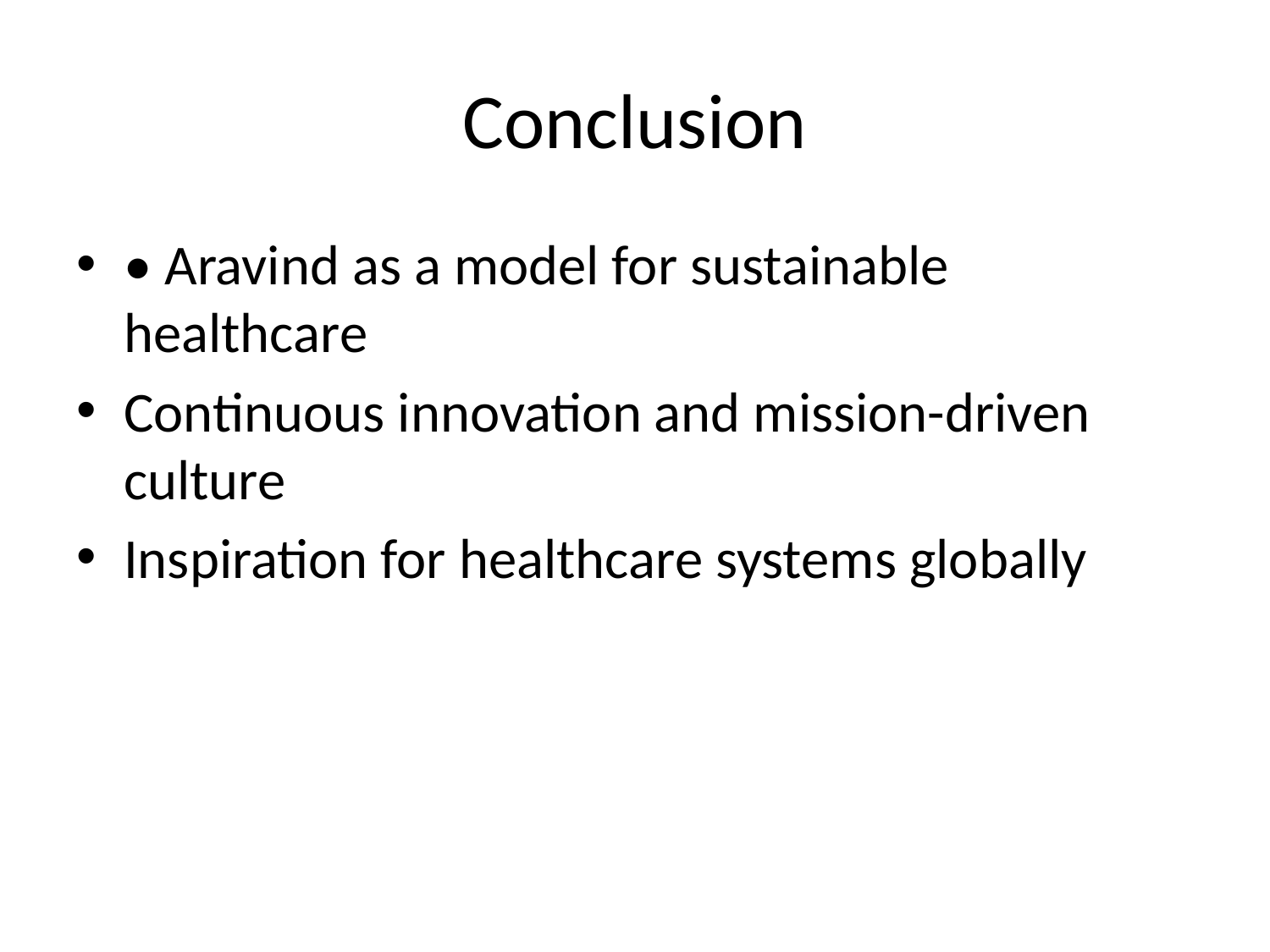

# Conclusion
• Aravind as a model for sustainable healthcare
Continuous innovation and mission-driven culture
Inspiration for healthcare systems globally